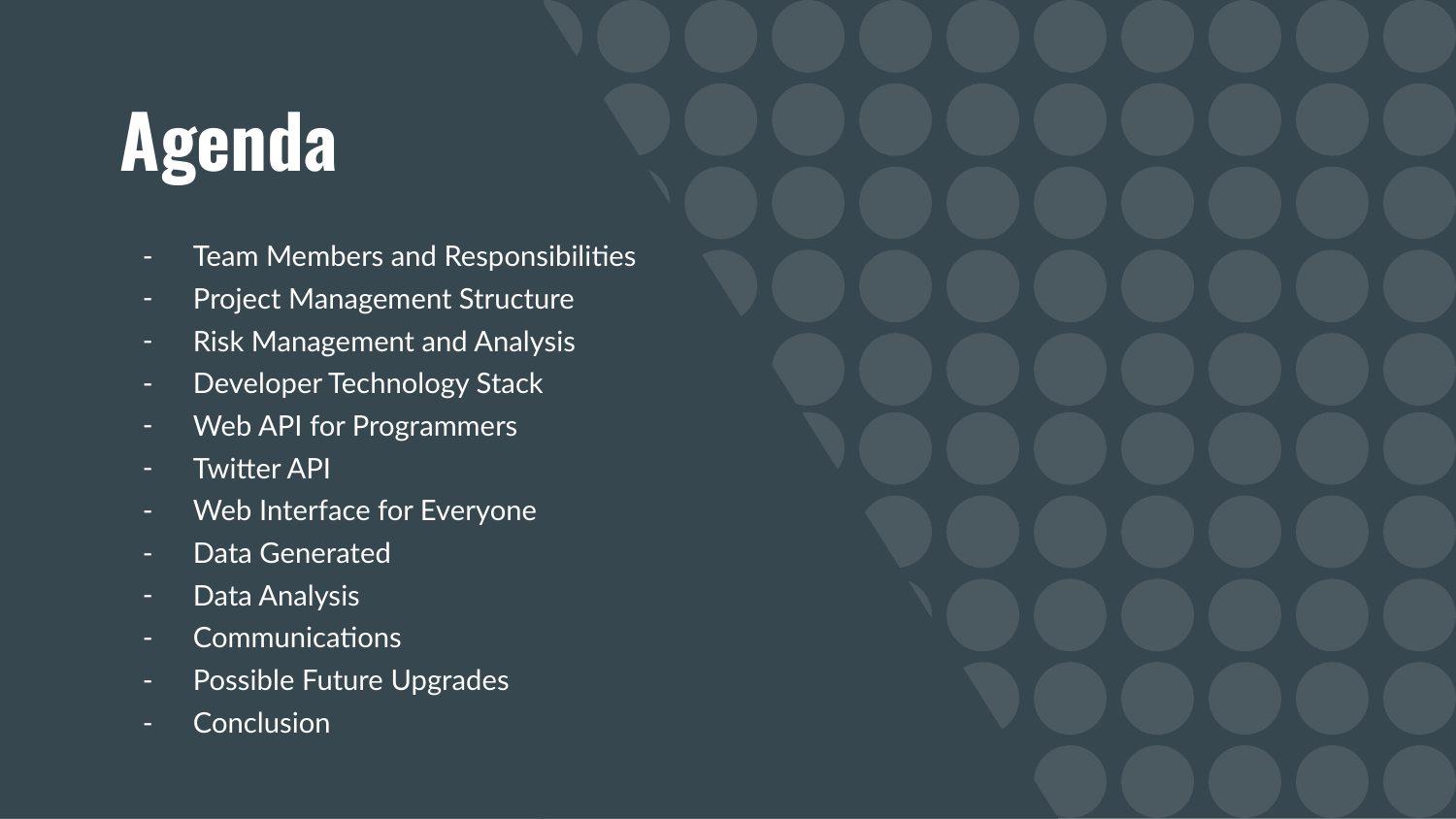

# Agenda
Team Members and Responsibilities
Project Management Structure
Risk Management and Analysis
Developer Technology Stack
Web API for Programmers
Twitter API
Web Interface for Everyone
Data Generated
Data Analysis
Communications
Possible Future Upgrades
Conclusion